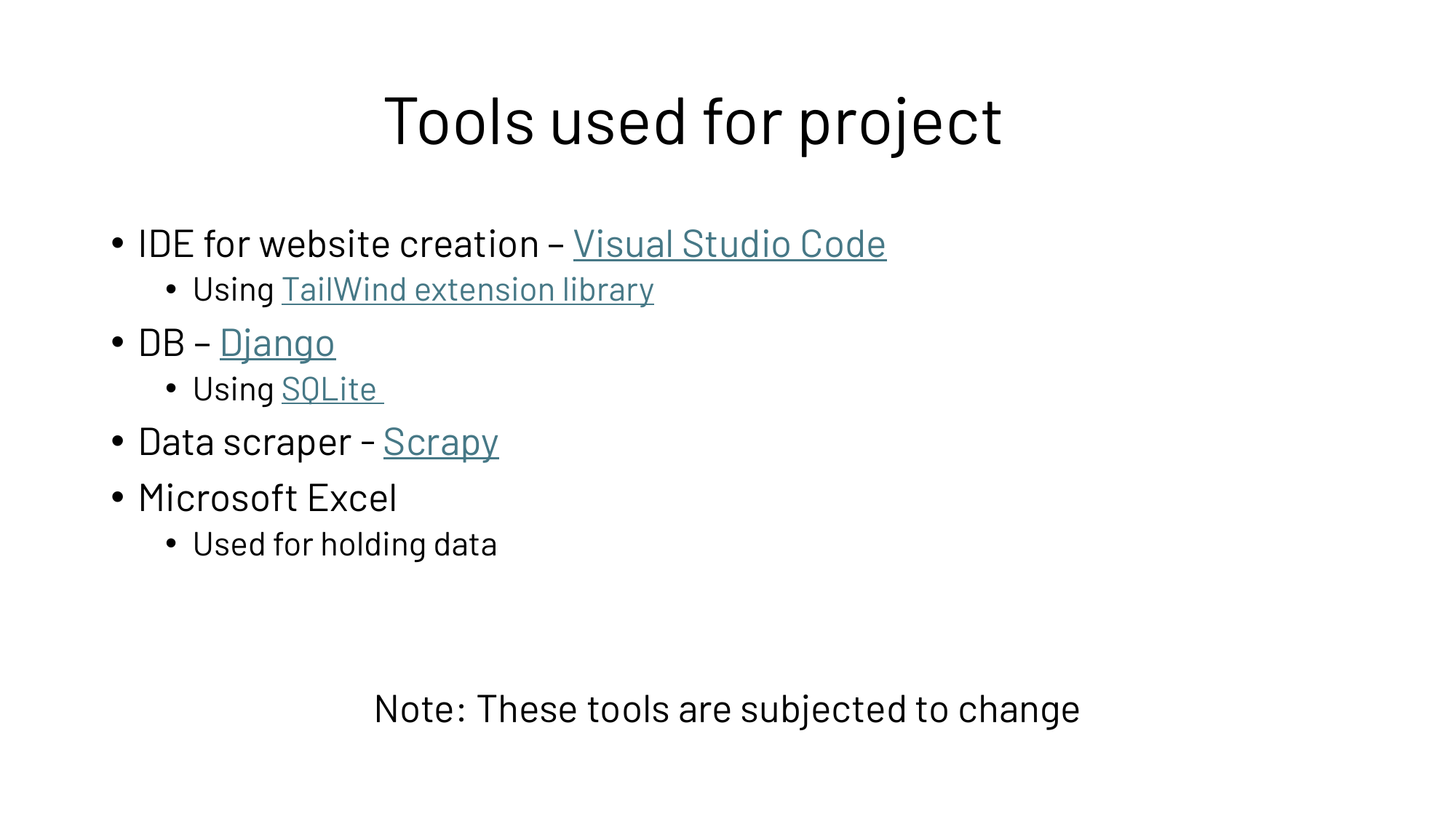

# Tools used for project
IDE for website creation – Visual Studio Code
Using TailWind extension library
DB – Django
Using SQLite
Data scraper - Scrapy
Microsoft Excel
Used for holding data

Note: These tools are subjected to change